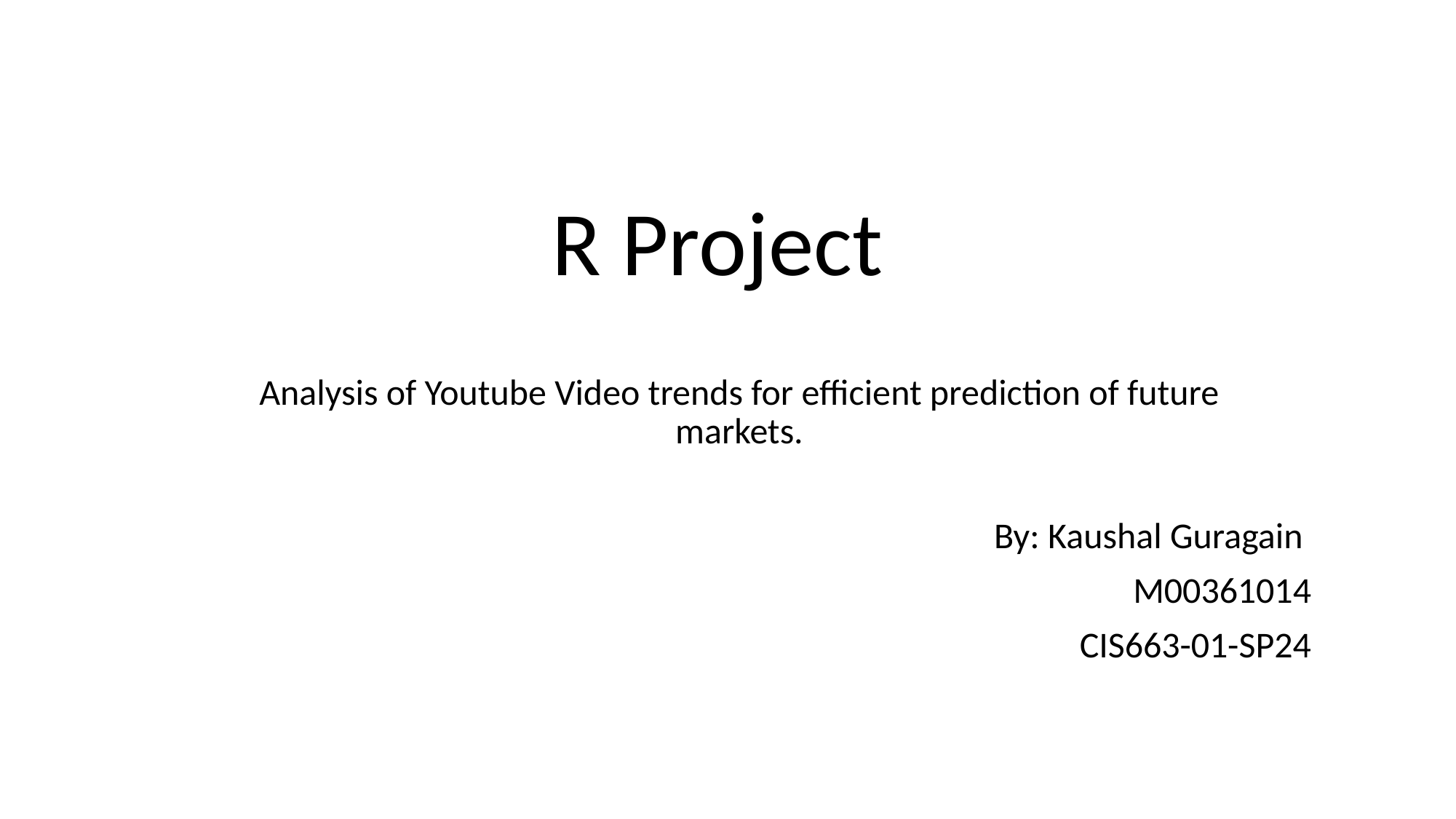

CIS663-01-SP24

# R Project
Analysis of Youtube Video trends for efficient prediction of future markets.
By: Kaushal Guragain
M00361014
CIS663-01-SP24